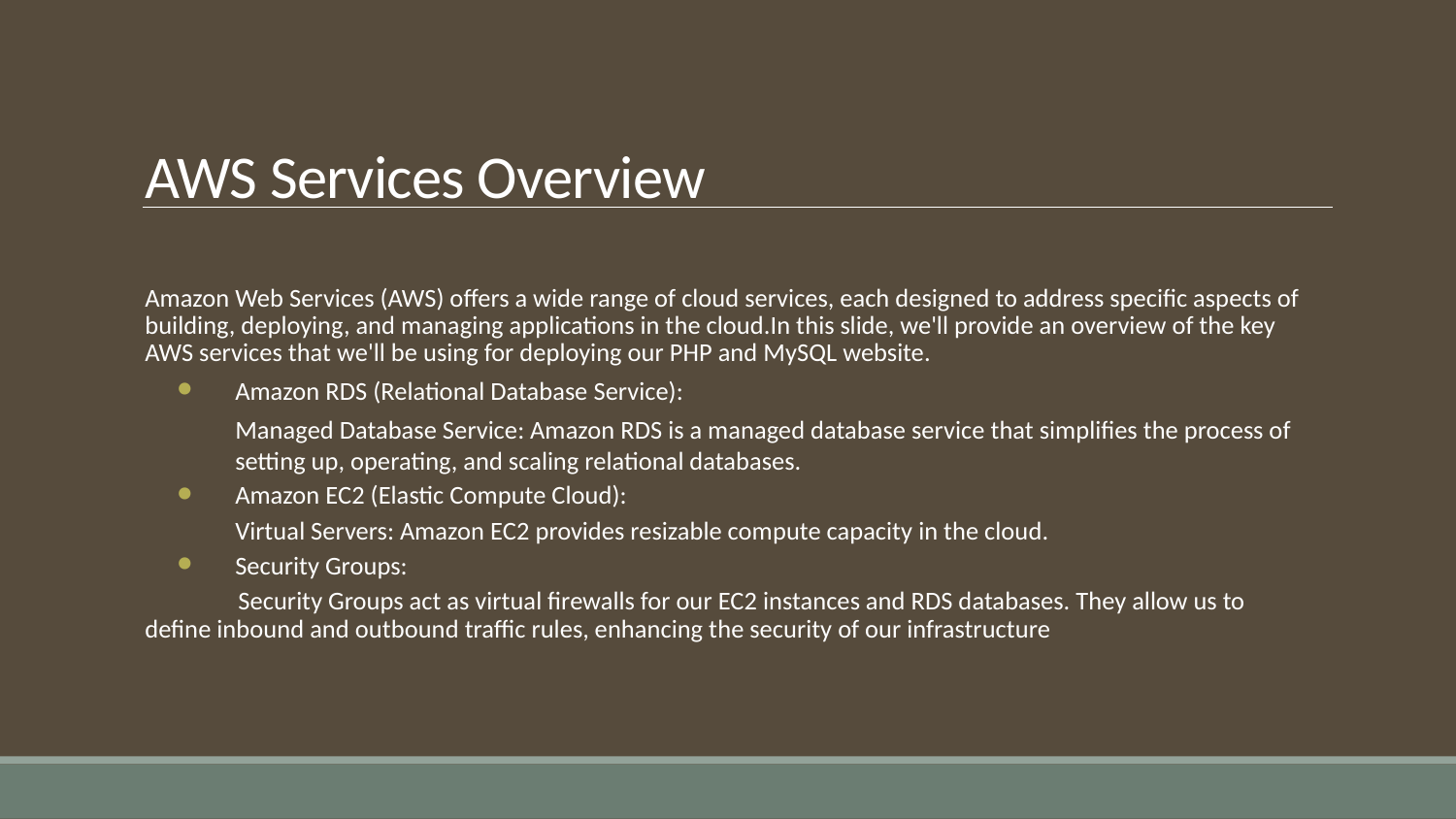

# AWS Services Overview
Amazon Web Services (AWS) offers a wide range of cloud services, each designed to address specific aspects of building, deploying, and managing applications in the cloud.In this slide, we'll provide an overview of the key AWS services that we'll be using for deploying our PHP and MySQL website.
Amazon RDS (Relational Database Service):
Managed Database Service: Amazon RDS is a managed database service that simplifies the process of setting up, operating, and scaling relational databases.
Amazon EC2 (Elastic Compute Cloud):
Virtual Servers: Amazon EC2 provides resizable compute capacity in the cloud.
Security Groups:
                Security Groups act as virtual firewalls for our EC2 instances and RDS databases. They allow us to define inbound and outbound traffic rules, enhancing the security of our infrastructure